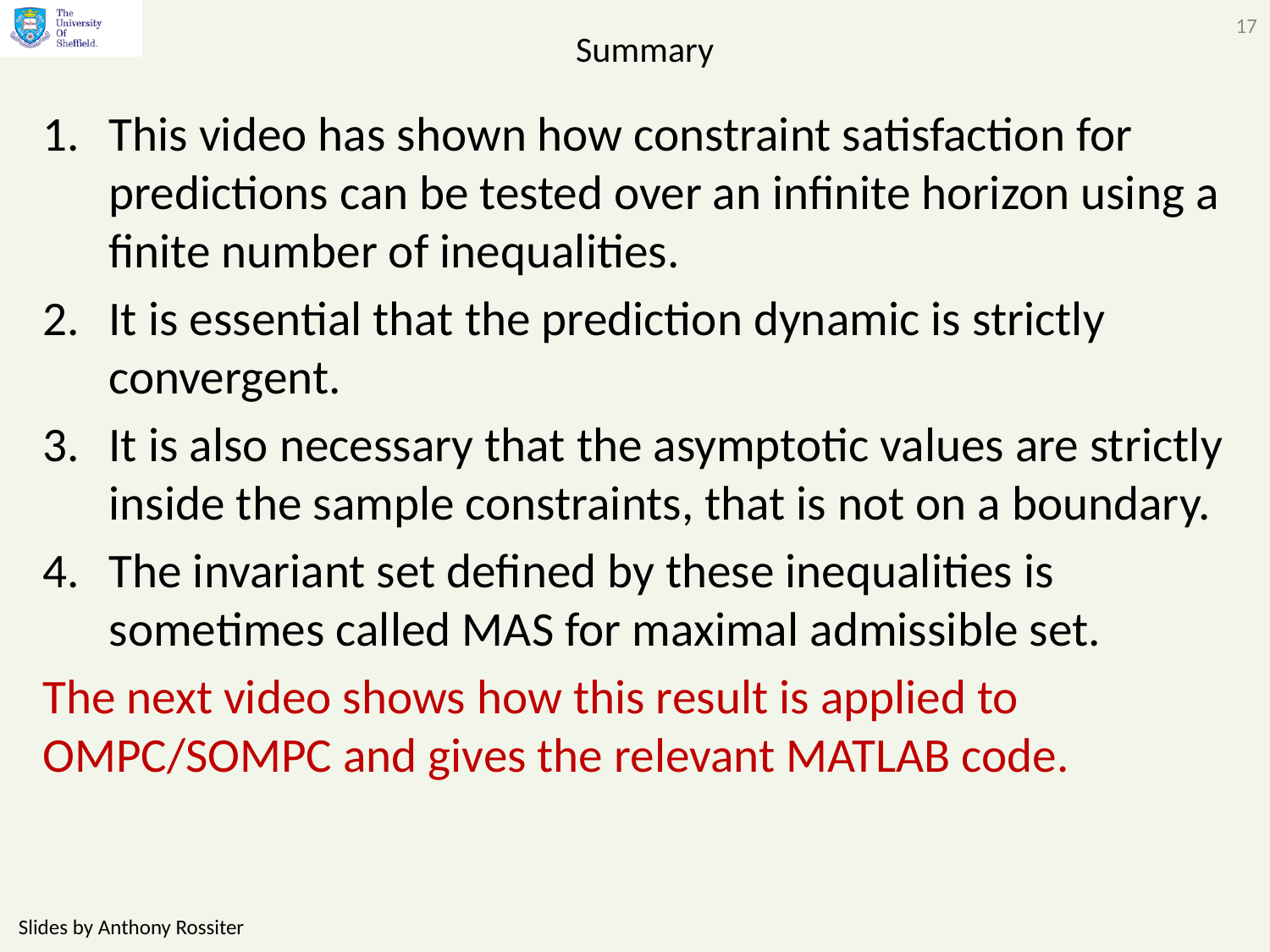

17
# Summary
This video has shown how constraint satisfaction for predictions can be tested over an infinite horizon using a finite number of inequalities.
It is essential that the prediction dynamic is strictly convergent.
It is also necessary that the asymptotic values are strictly inside the sample constraints, that is not on a boundary.
The invariant set defined by these inequalities is sometimes called MAS for maximal admissible set.
The next video shows how this result is applied to OMPC/SOMPC and gives the relevant MATLAB code.

Slides by Anthony Rossiter